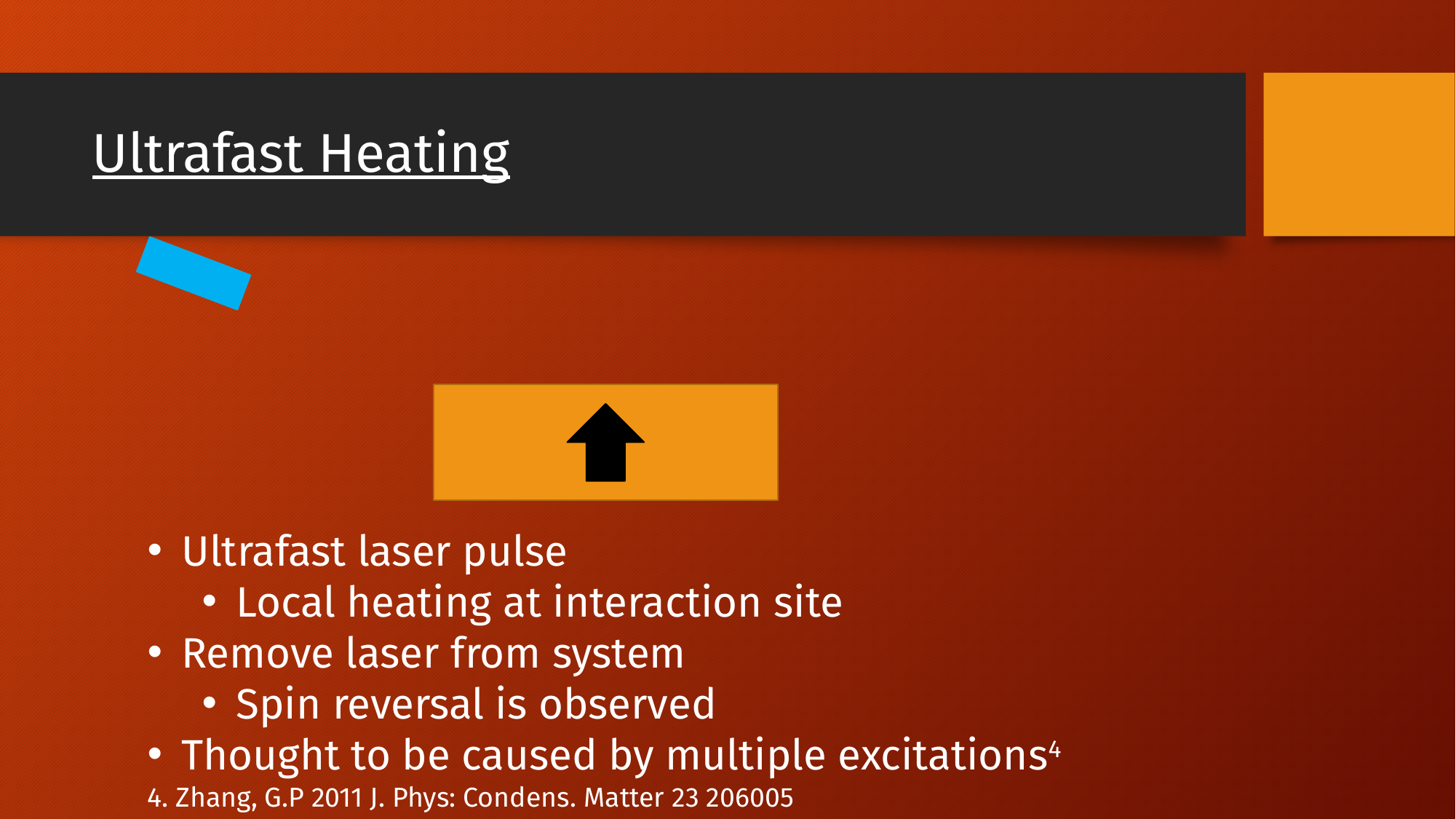

# Ultrafast Heating

Ultrafast laser pulse
Local heating at interaction site
Remove laser from system
Spin reversal is observed
Thought to be caused by multiple excitations4
4. Zhang, G.P 2011 J. Phys: Condens. Matter 23 206005